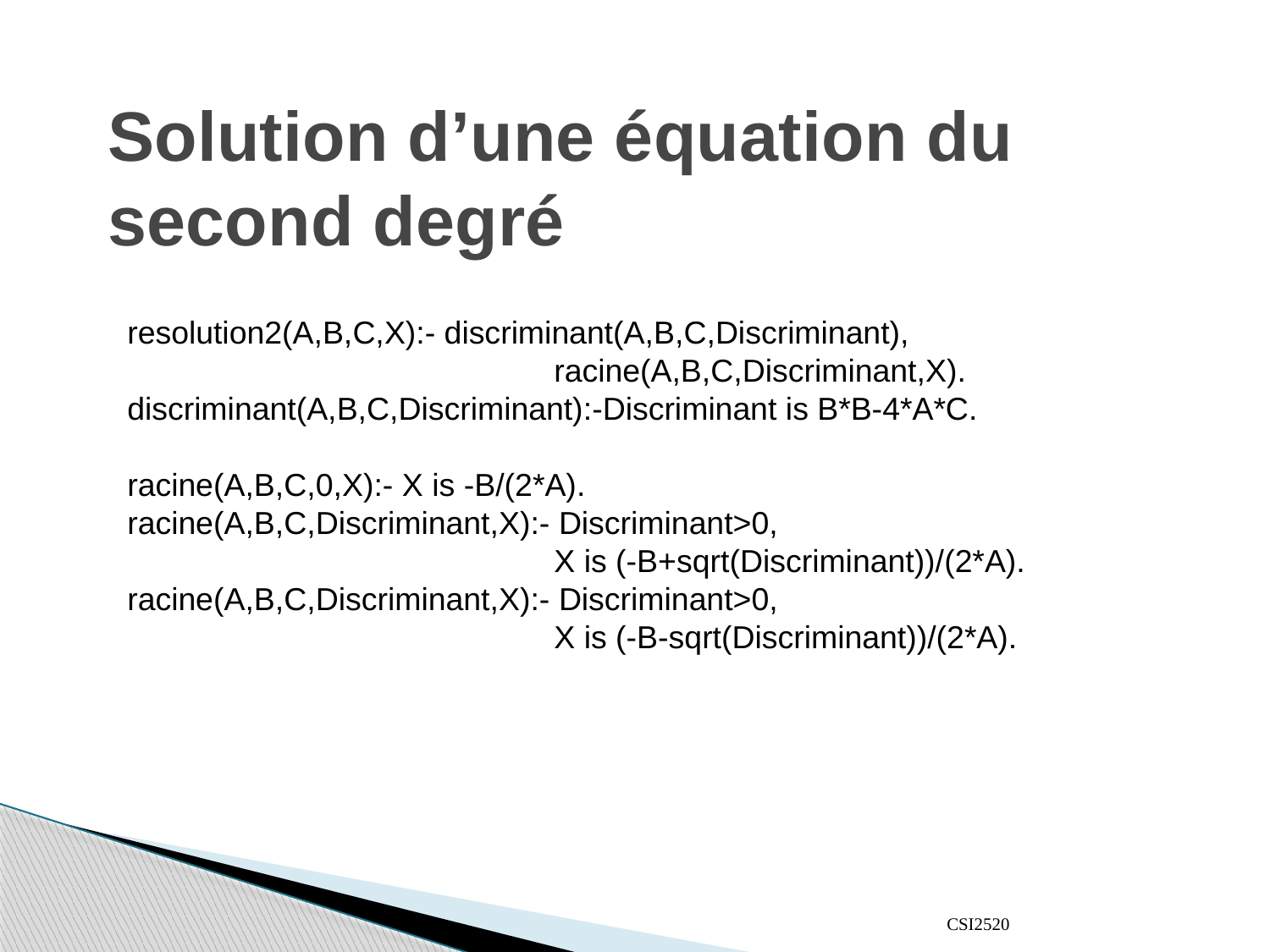

# Solution d’une équation du second degré
resolution2(A,B,C,X):- discriminant(A,B,C,Discriminant),
                                                racine(A,B,C,Discriminant,X).
discriminant(A,B,C,Discriminant):-Discriminant is B*B-4*A*C.

racine(A,B,C,0,X):- X is -B/(2*A).
racine(A,B,C,Discriminant,X):- Discriminant>0,
                                                X is (-B+sqrt(Discriminant))/(2*A).
racine(A,B,C,Discriminant,X):- Discriminant>0,
                                                X is (-B-sqrt(Discriminant))/(2*A).
CSI2520